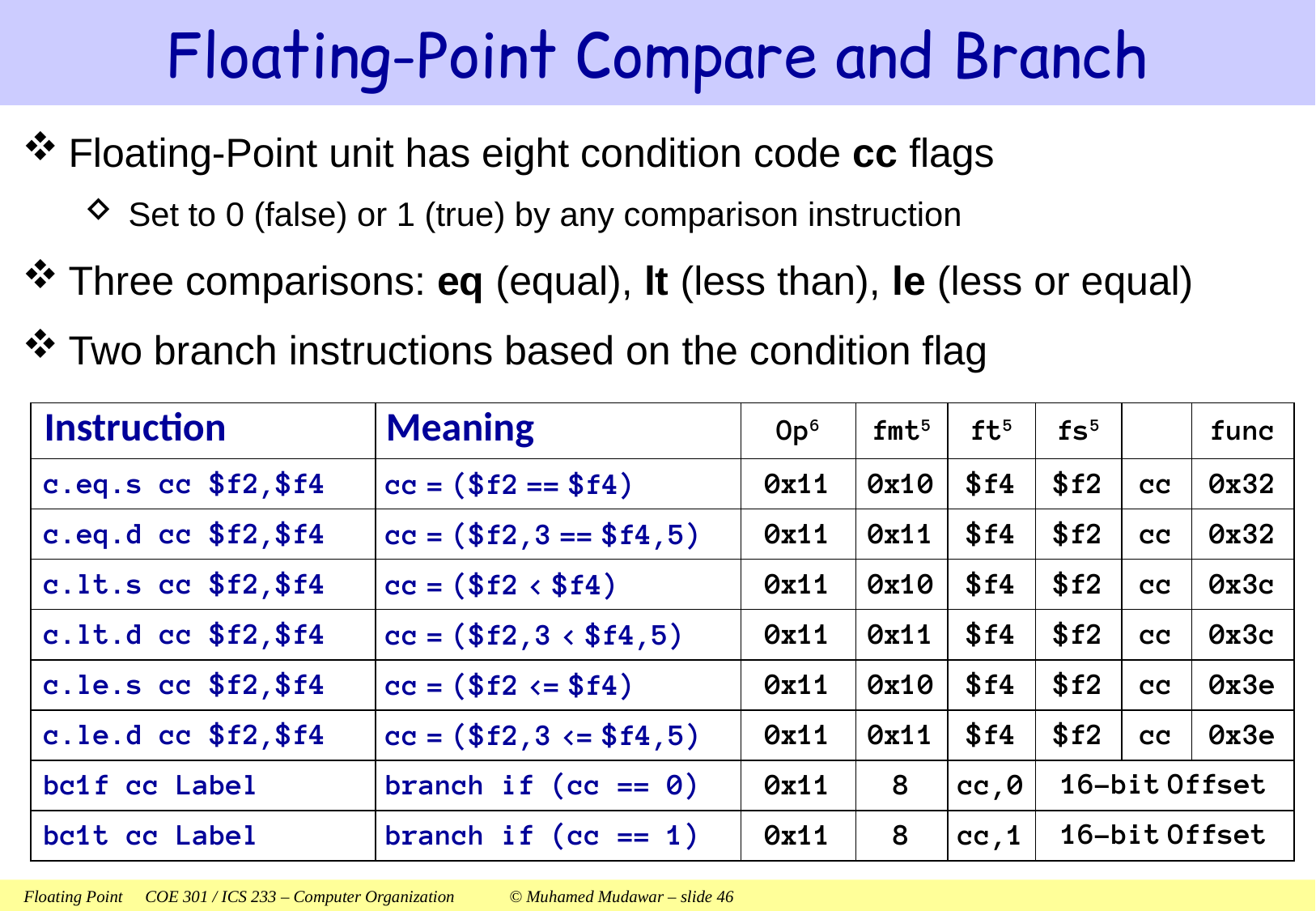

# Floating-Point Compare and Branch
Floating-Point unit has eight condition code cc flags
Set to 0 (false) or 1 (true) by any comparison instruction
Three comparisons: eq (equal), lt (less than), le (less or equal)
Two branch instructions based on the condition flag

| Instruction | Meaning | Op6 | fmt5 | ft5 | fs5 |  | func |
| --- | --- | --- | --- | --- | --- | --- | --- |
| c.eq.s cc $f2,$f4 | cc = ($f2 == $f4) | 0x11 | 0x10 | $f4 | $f2 | cc | 0x32 |
| c.eq.d cc $f2,$f4 | cc = ($f2,3 == $f4,5) | 0x11 | 0x11 | $f4 | $f2 | cc | 0x32 |
| c.lt.s cc $f2,$f4 | cc = ($f2 < $f4) | 0x11 | 0x10 | $f4 | $f2 | cc | 0x3c |
| c.lt.d cc $f2,$f4 | cc = ($f2,3 < $f4,5) | 0x11 | 0x11 | $f4 | $f2 | cc | 0x3c |
| c.le.s cc $f2,$f4 | cc = ($f2 <= $f4) | 0x11 | 0x10 | $f4 | $f2 | cc | 0x3e |
| c.le.d cc $f2,$f4 | cc = ($f2,3 <= $f4,5) | 0x11 | 0x11 | $f4 | $f2 | cc | 0x3e |
| bc1f cc Label | branch if (cc == 0) | 0x11 | 8 | cc,0 | 16-bit Offset |  |  |
| bc1t cc Label | branch if (cc == 1) | 0x11 | 8 | cc,1 | 16-bit Offset |  |  |